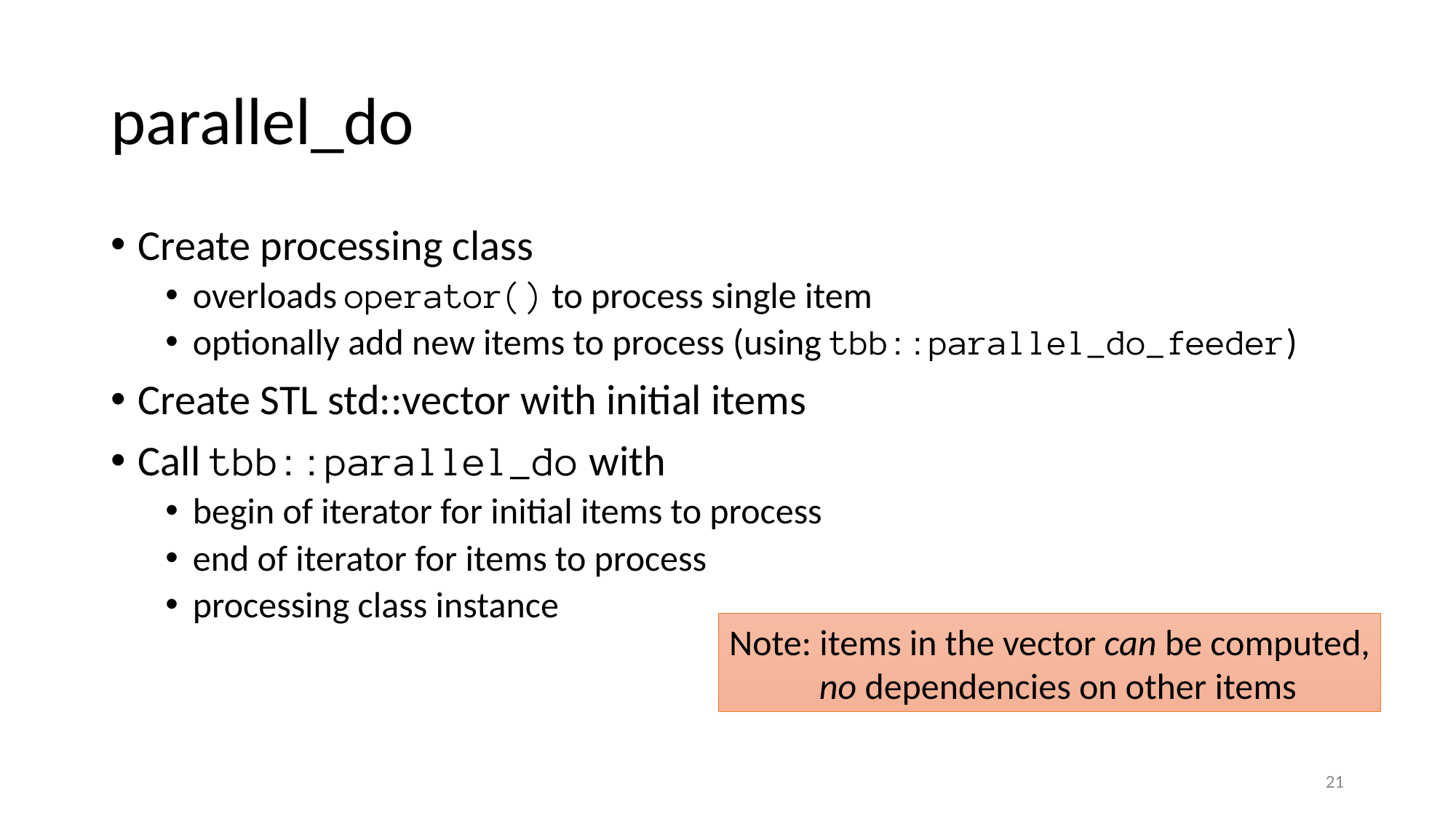

# parallel_do
Create processing class
overloads operator() to process single item
optionally add new items to process (using tbb::parallel_do_feeder)
Create STL std::vector with initial items
Call tbb::parallel_do with
begin of iterator for initial items to process
end of iterator for items to process
processing class instance
Note: items in the vector can be computed,
           no dependencies on other items
21